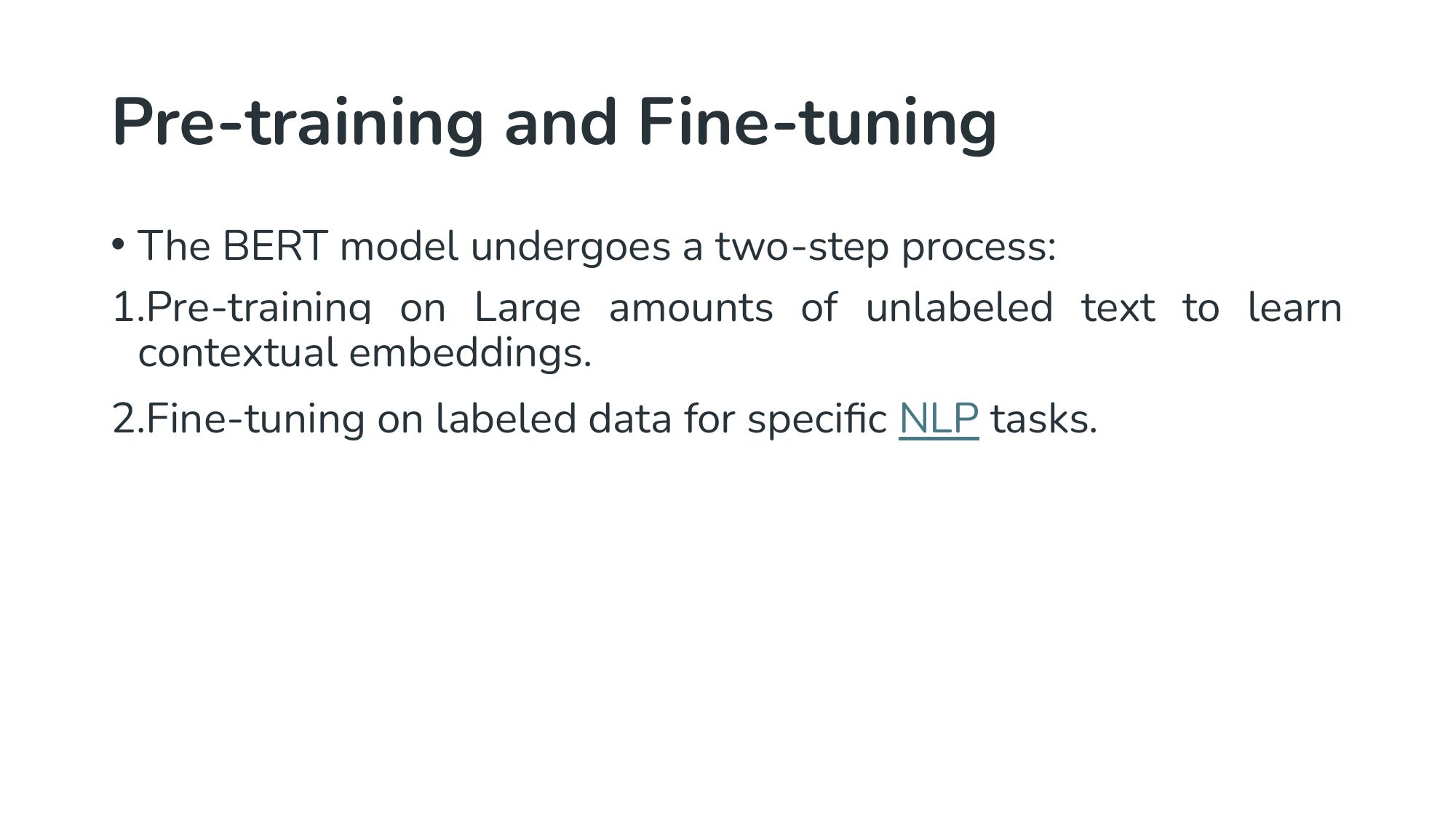

# Pre-training and Fine-tuning
The BERT model undergoes a two-step process:
Pre-training on Large amounts of unlabeled text to learn contextual embeddings.
Fine-tuning on labeled data for specific NLP tasks.